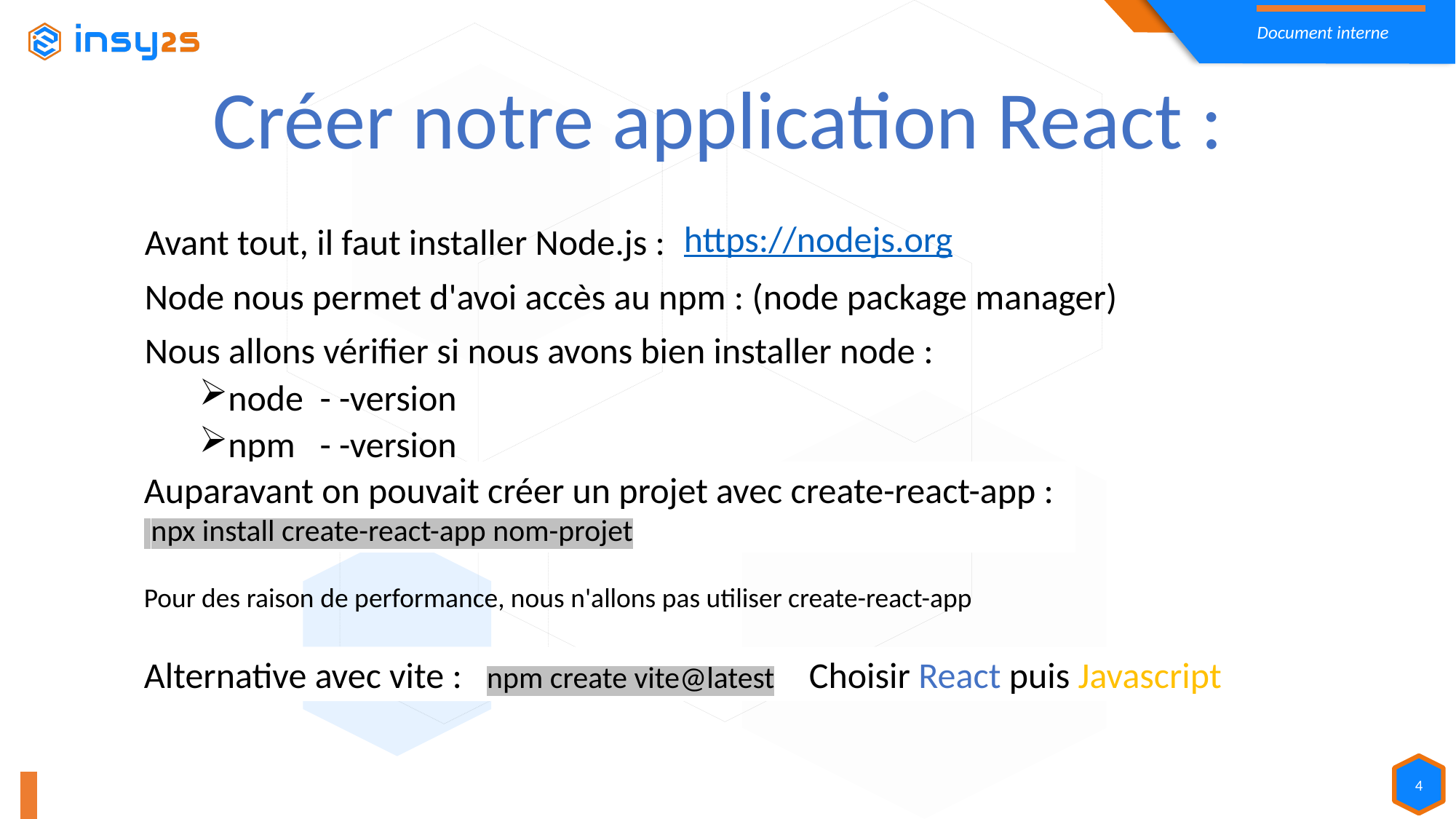

Créer notre application React :
https://nodejs.org
Avant tout, il faut installer Node.js :
Node nous permet d'avoi accès au npm : (node package manager)
Nous allons vérifier si nous avons bien installer node :
node  - -version
npm   - -version

Auparavant on pouvait créer un projet avec create-react-app :
 npx install create-react-app nom-projet
Pour des raison de performance, nous n'allons pas utiliser create-react-app
Alternative avec vite :   npm create vite@latest     Choisir React puis Javascript
4